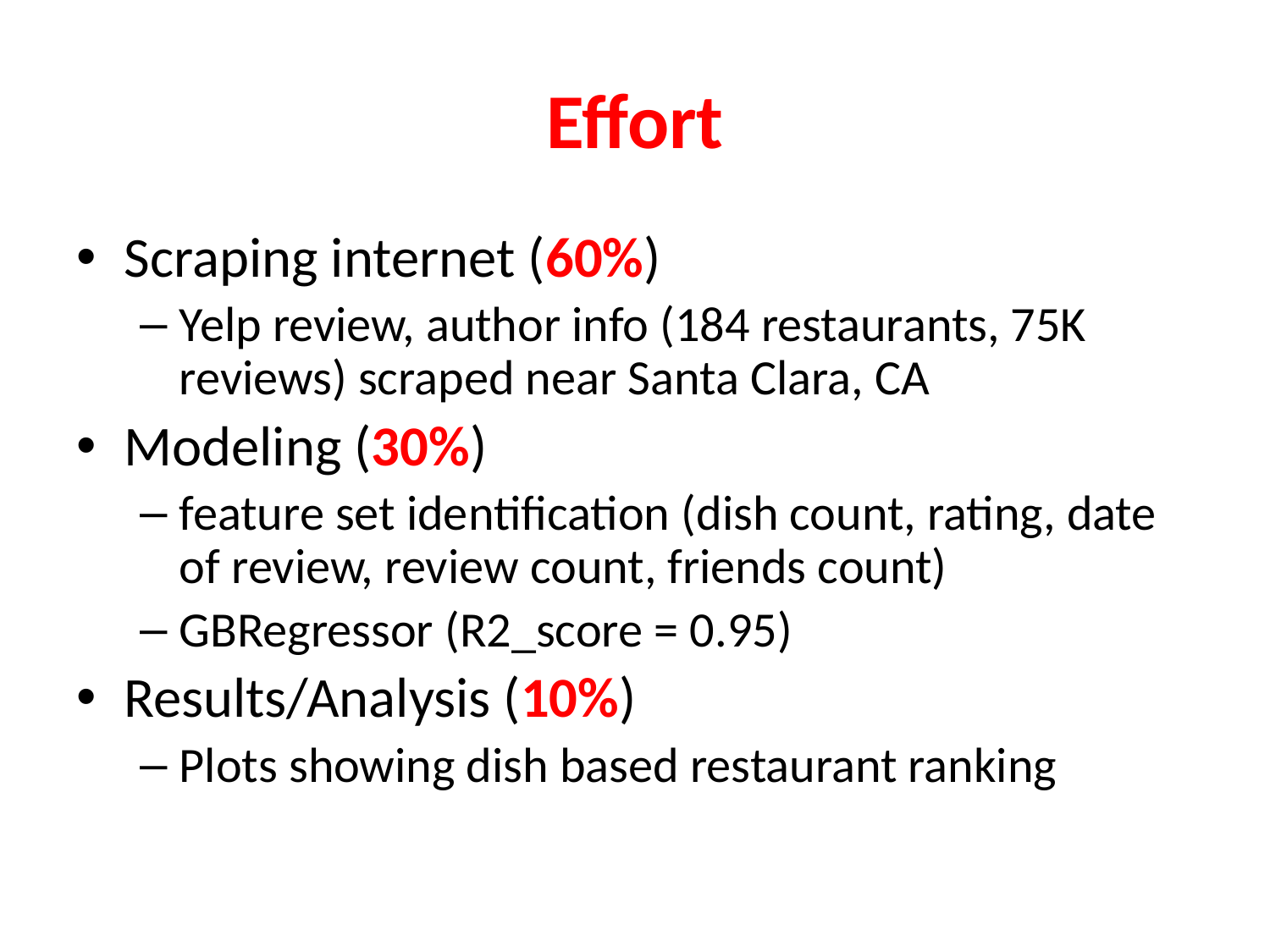

# Effort
Scraping internet (60%)
Yelp review, author info (184 restaurants, 75K reviews) scraped near Santa Clara, CA
Modeling (30%)
feature set identification (dish count, rating, date of review, review count, friends count)
GBRegressor (R2_score = 0.95)
Results/Analysis (10%)
Plots showing dish based restaurant ranking